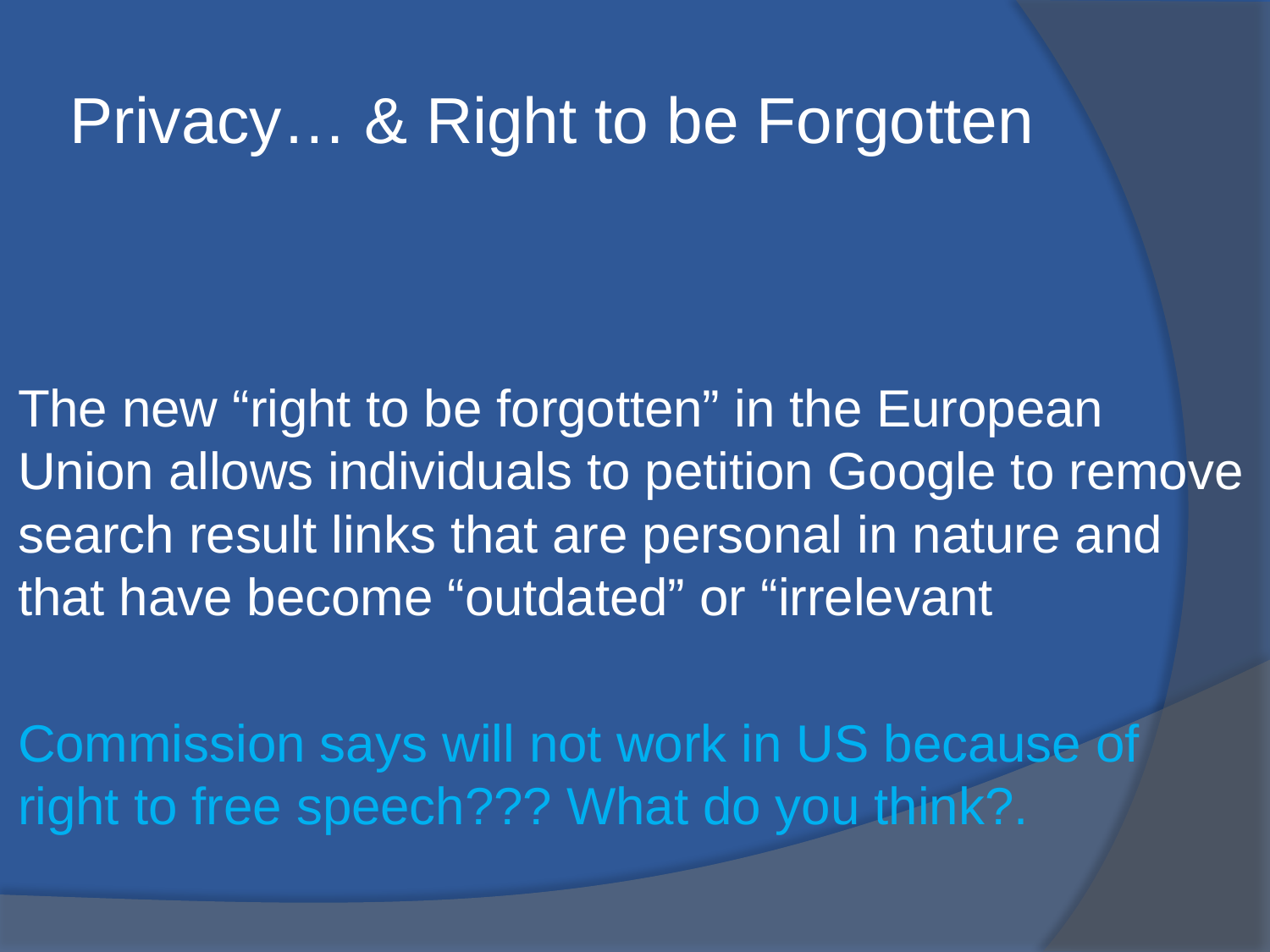

# Privacy… & Right to be Forgotten

The new “right to be forgotten” in the European Union allows individuals to petition Google to remove search result links that are personal in nature and that have become “outdated” or “irrelevant

Commission says will not work in US because of right to free speech??? What do you think?.